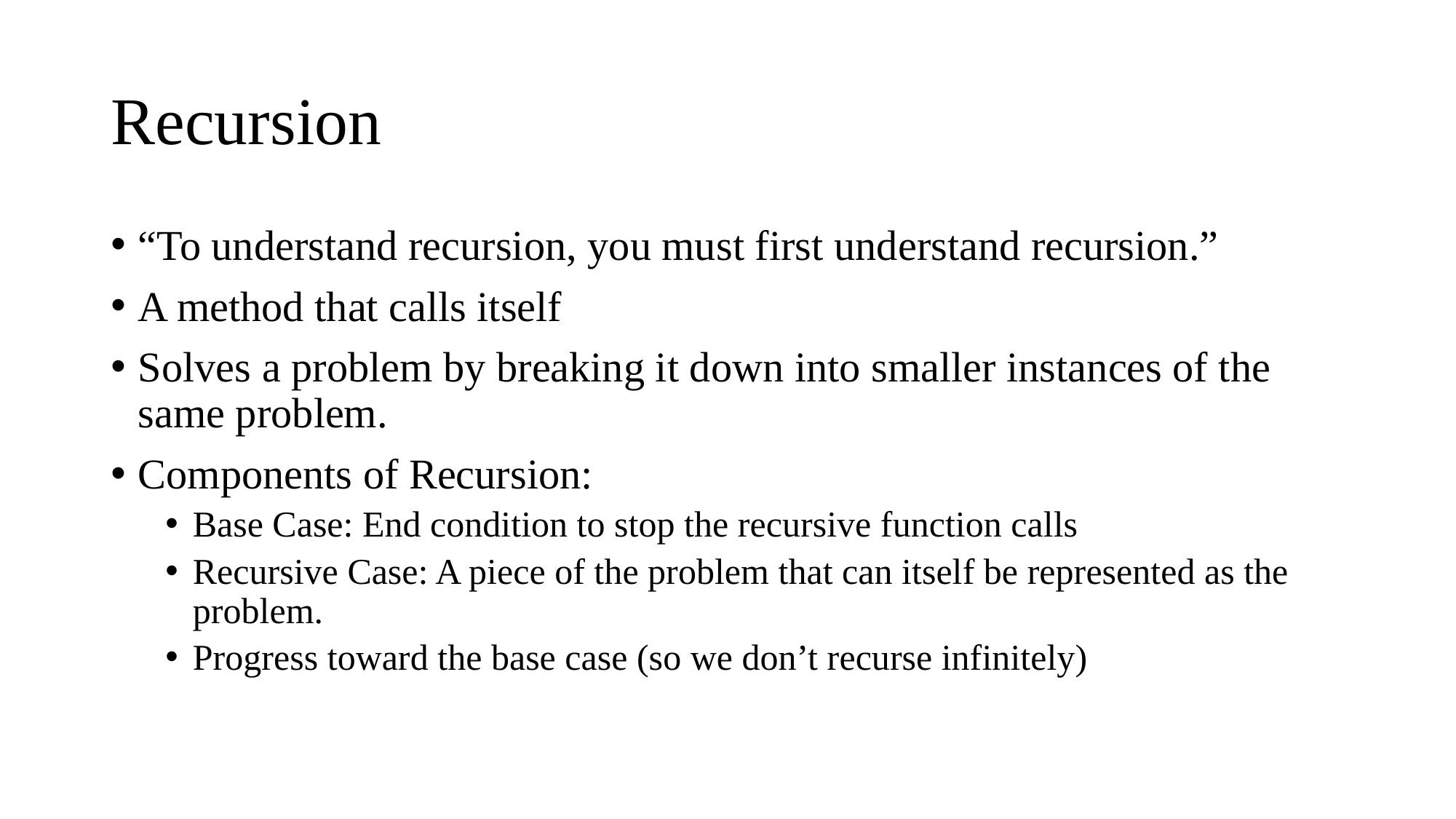

# Recursion
“To understand recursion, you must first understand recursion.”
A method that calls itself
Solves a problem by breaking it down into smaller instances of the same problem.
Components of Recursion:
Base Case: End condition to stop the recursive function calls
Recursive Case: A piece of the problem that can itself be represented as the problem.
Progress toward the base case (so we don’t recurse infinitely)